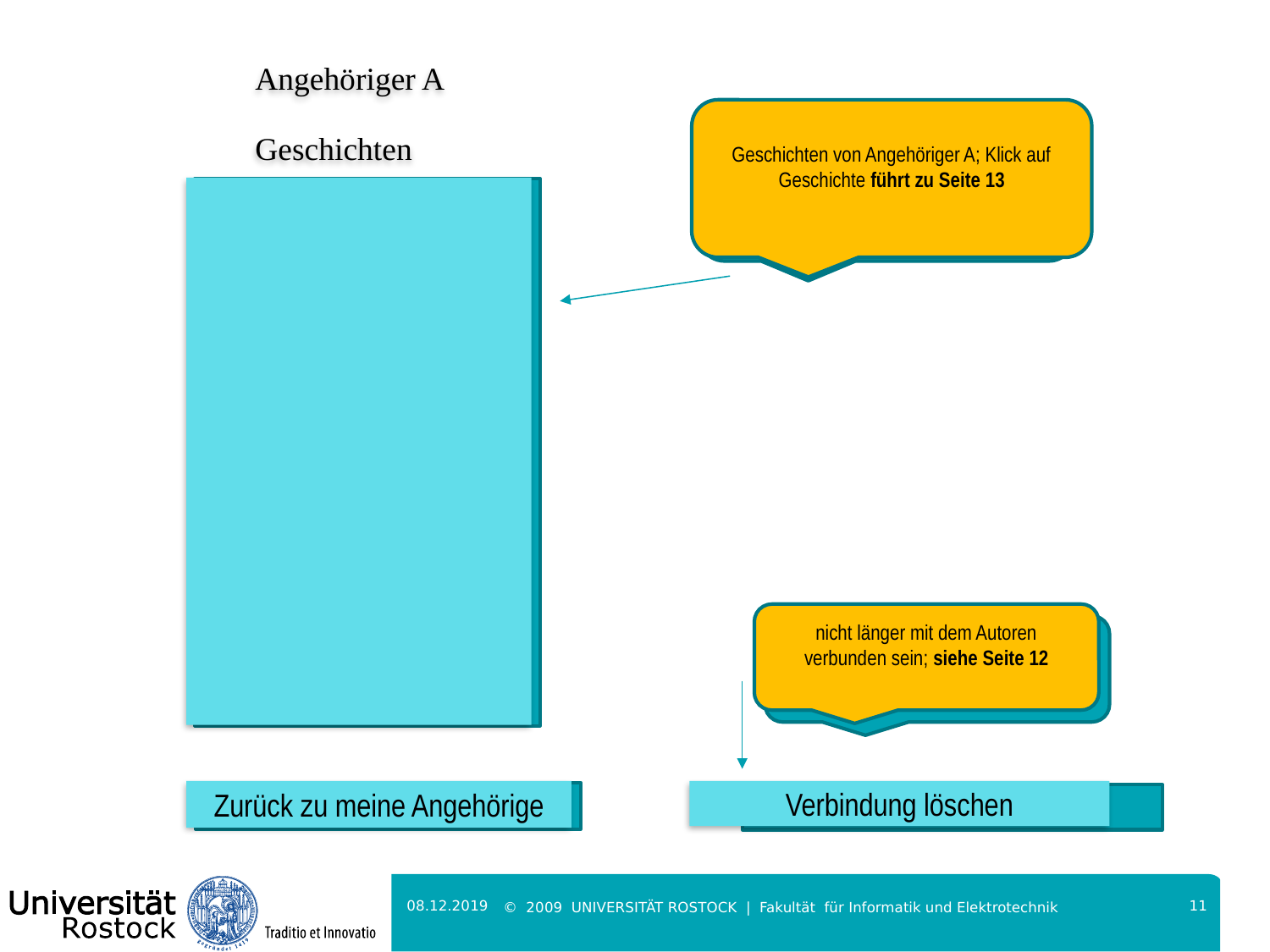

Angehöriger A
Geschichten von Angehöriger A; Klick auf Geschichte führt zu Seite 13

Geschichten

nicht länger mit dem Autoren verbunden sein; siehe Seite 12

Zurück zu meine Angehörige
Verbindung löschen

08.12.2019
11
©  2009  UNIVERSITÄT ROSTOCK  |  Fakultät  für Informatik und Elektrotechnik